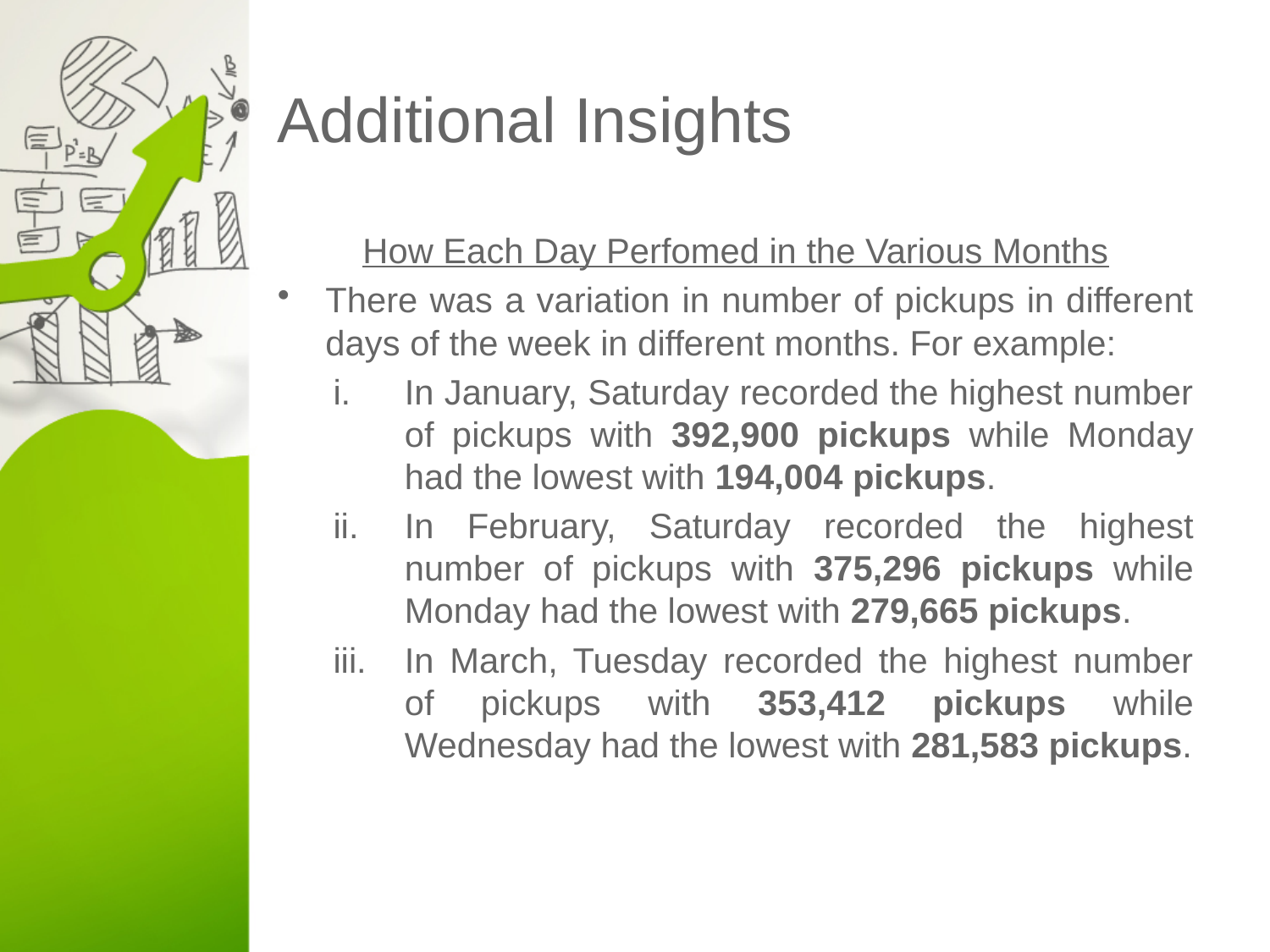

# Additional Insights
How Each Day Perfomed in the Various Months
There was a variation in number of pickups in different days of the week in different months. For example:
In January, Saturday recorded the highest number of pickups with 392,900 pickups while Monday had the lowest with 194,004 pickups.
In February, Saturday recorded the highest number of pickups with 375,296 pickups while Monday had the lowest with 279,665 pickups.
In March, Tuesday recorded the highest number of pickups with 353,412 pickups while Wednesday had the lowest with 281,583 pickups.